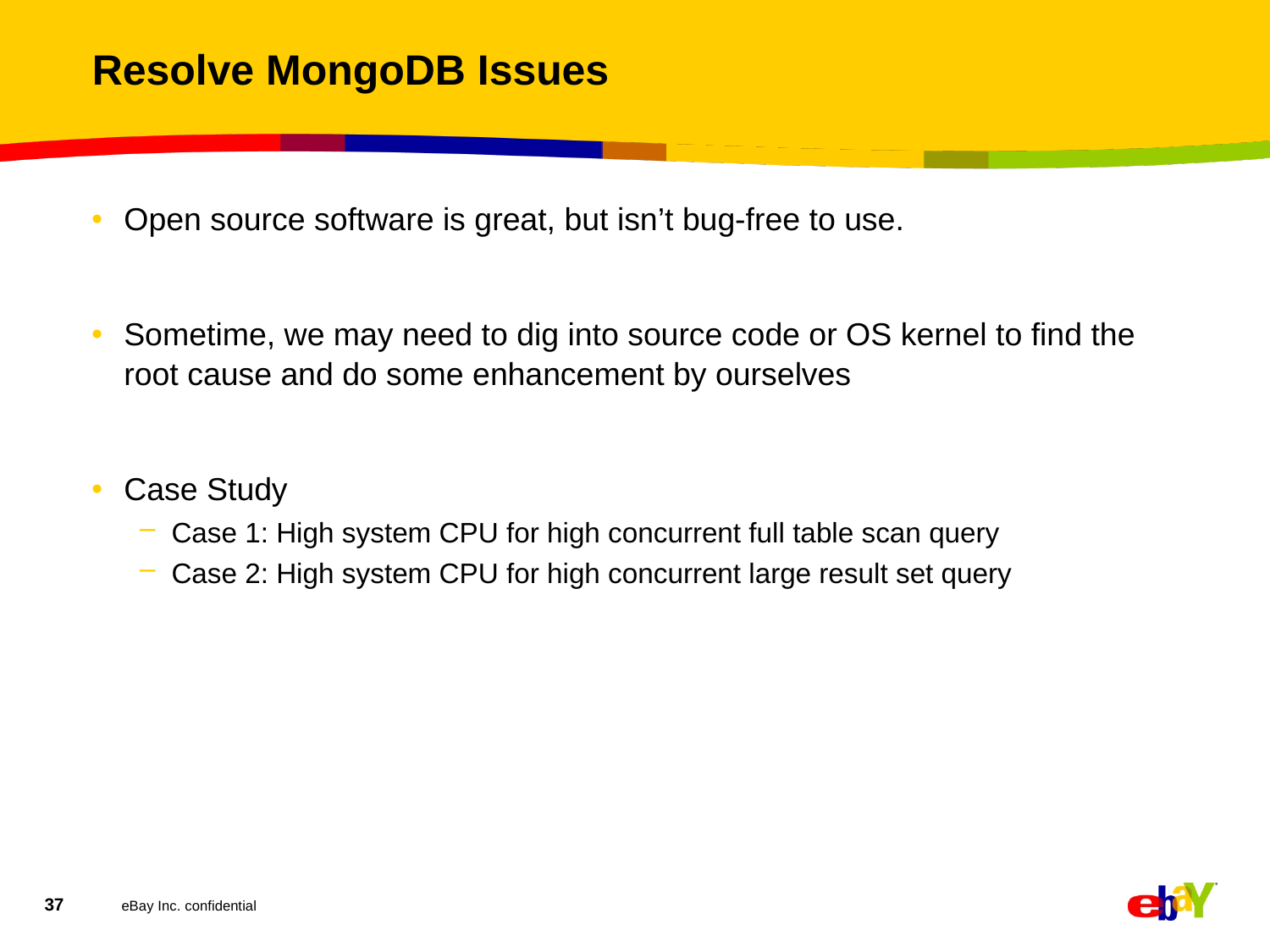

# Resolve MongoDB Issues
Open source software is great, but isn’t bug-free to use.

Sometime, we may need to dig into source code or OS kernel to find the root cause and do some enhancement by ourselves

Case Study
Case 1: High system CPU for high concurrent full table scan query
Case 2: High system CPU for high concurrent large result set query